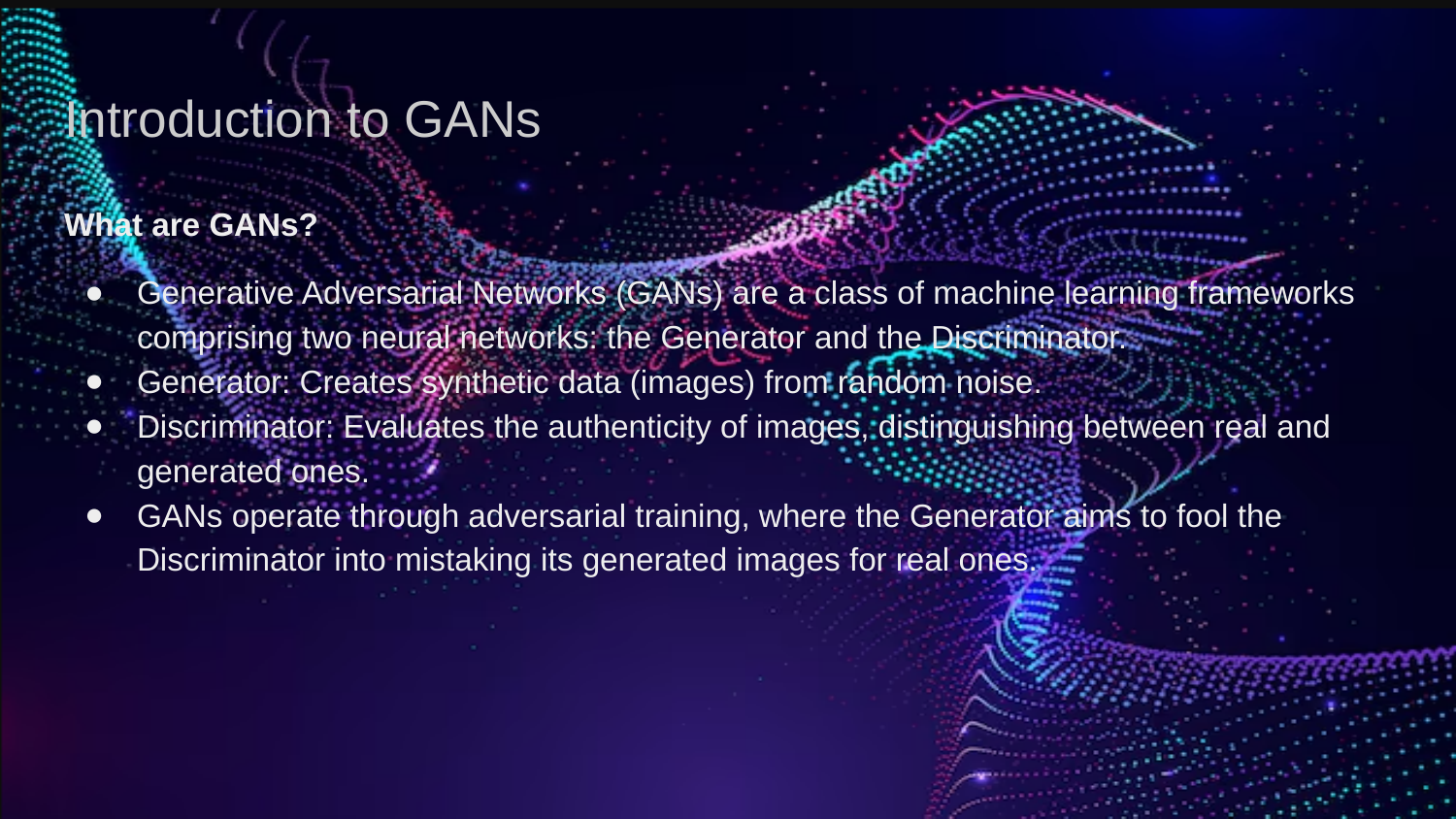

# Introduction to GANs
What are GANs?
Generative Adversarial Networks (GANs) are a class of machine learning frameworks comprising two neural networks: the Generator and the Discriminator.
Generator: Creates synthetic data (images) from random noise.
Discriminator: Evaluates the authenticity of images, distinguishing between real and generated ones.
GANs operate through adversarial training, where the Generator aims to fool the Discriminator into mistaking its generated images for real ones.